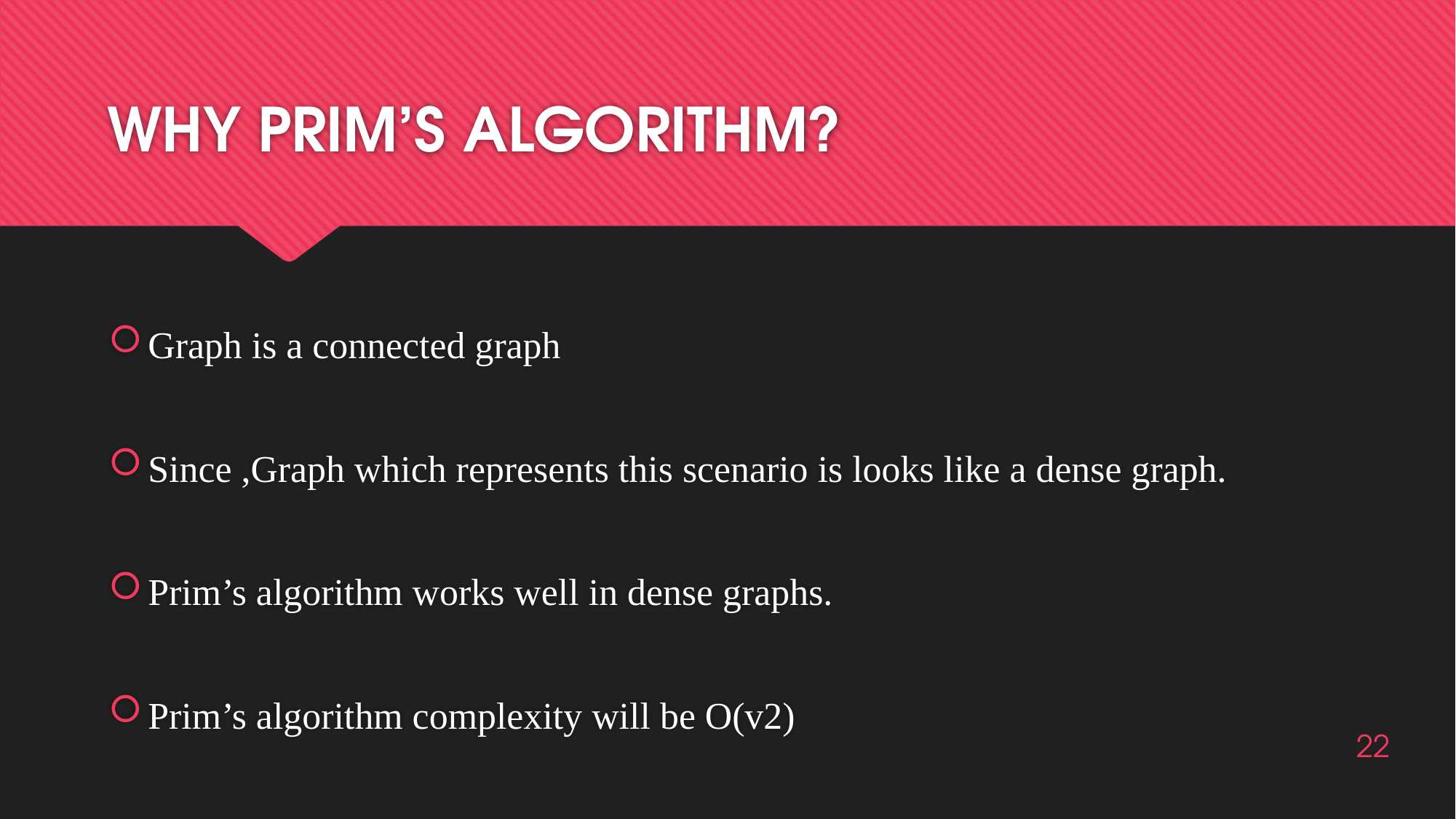

# WHY PRIM’S ALGORITHM?

Graph is a connected graph

Since ,Graph which represents this scenario is looks like a dense graph.

Prim’s algorithm works well in dense graphs.

Prim’s algorithm complexity will be O(v2)
22